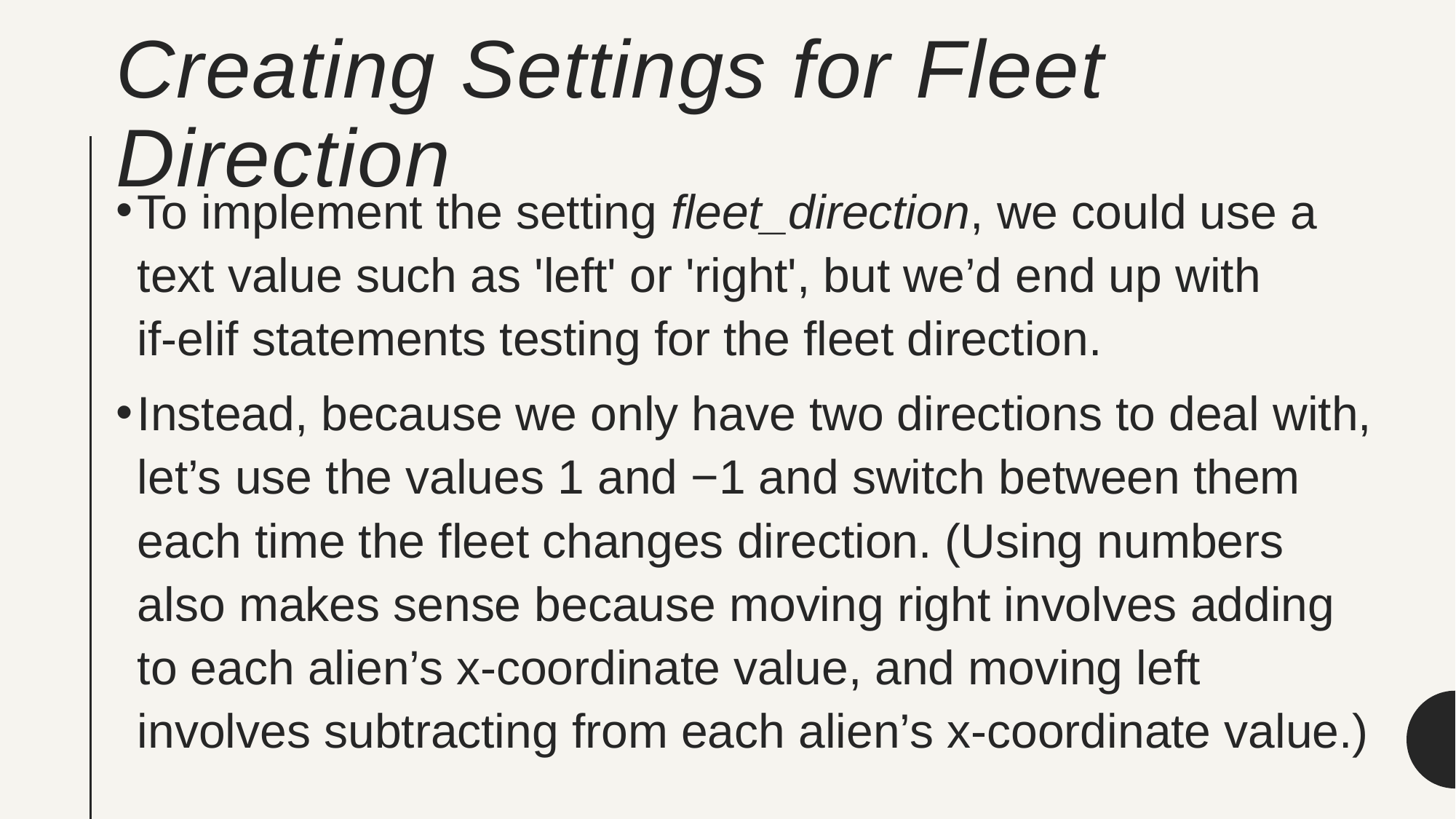

# Creating Settings for Fleet Direction
To implement the setting fleet_direction, we could use a text value such as 'left' or 'right', but we’d end up with
if-elif statements testing for the fleet direction.
Instead, because we only have two directions to deal with, let’s use the values 1 and −1 and switch between them each time the fleet changes direction. (Using numbers also makes sense because moving right involves adding to each alien’s x-coordinate value, and moving left involves subtracting from each alien’s x-coordinate value.)